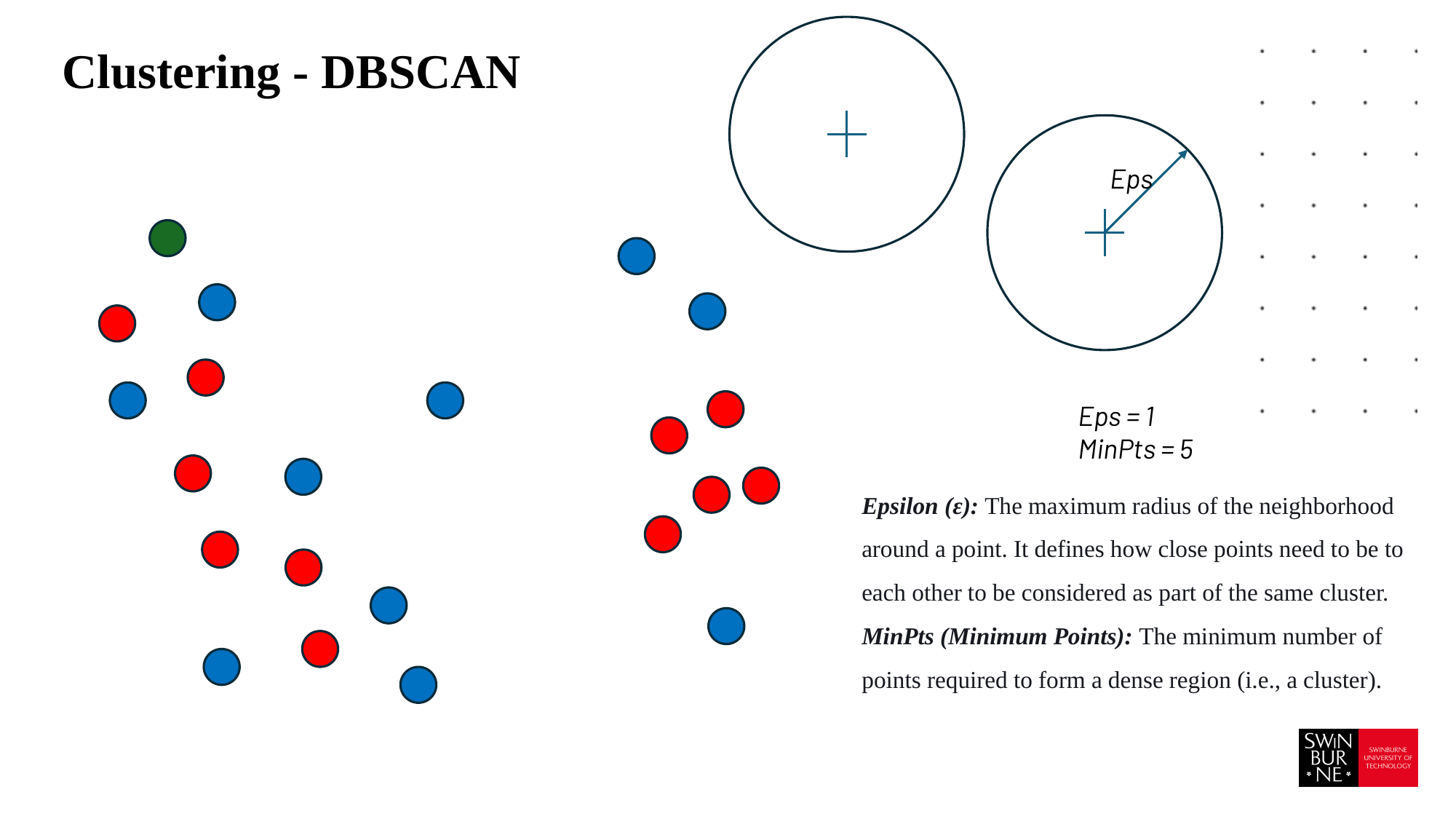

# Clustering - DBSCAN

Eps

Eps = 1
MinPts = 5

Epsilon (ε): The maximum radius of the neighborhood around a point. It defines how close points need to be to each other to be considered as part of the same cluster.
MinPts (Minimum Points): The minimum number of points required to form a dense region (i.e., a cluster).